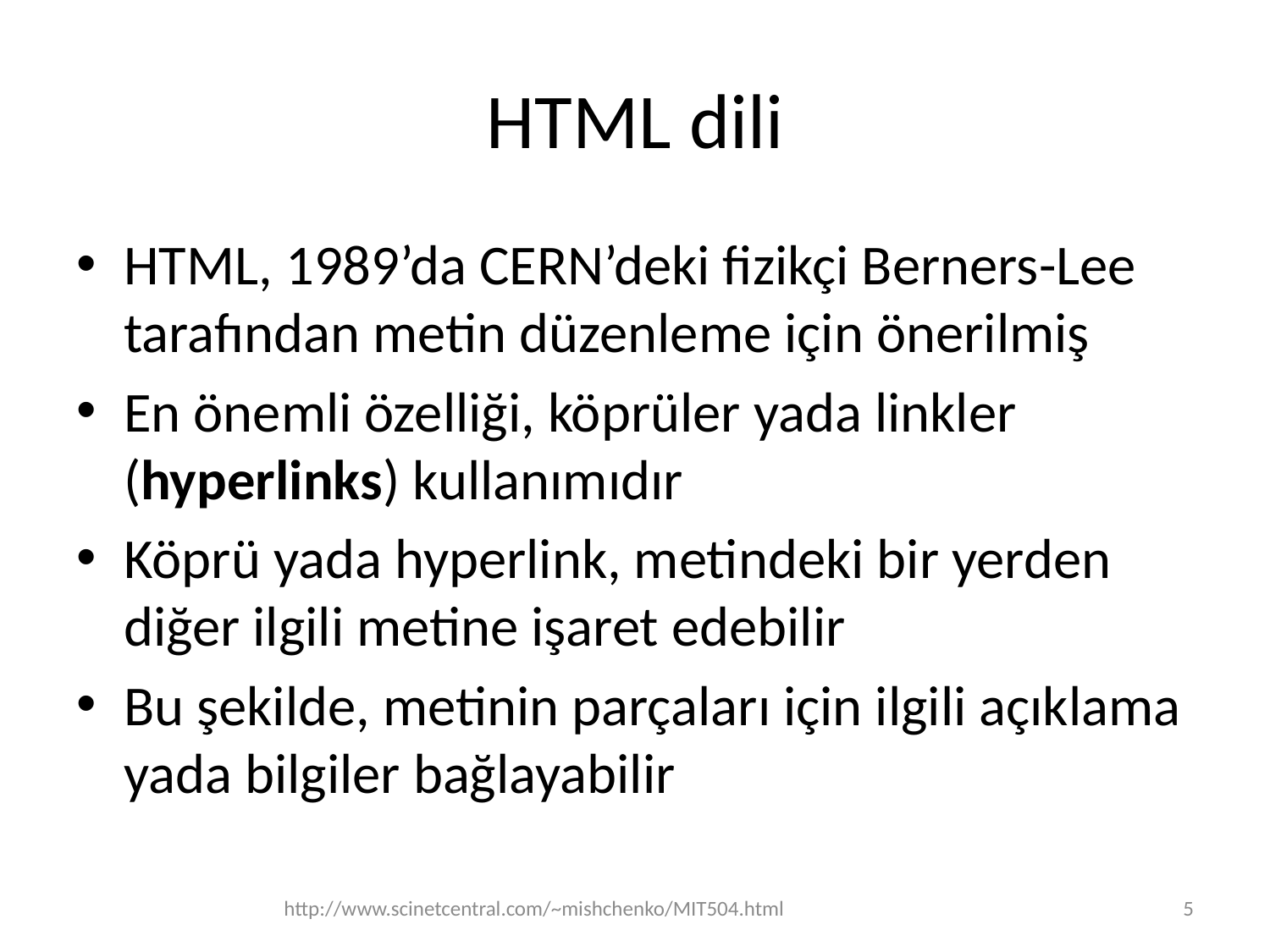

# HTML dili
HTML, 1989’da CERN’deki fizikçi Berners-Lee tarafından metin düzenleme için önerilmiş
En önemli özelliği, köprüler yada linkler (hyperlinks) kullanımıdır
Köprü yada hyperlink, metindeki bir yerden diğer ilgili metine işaret edebilir
Bu şekilde, metinin parçaları için ilgili açıklama yada bilgiler bağlayabilir
http://www.scinetcentral.com/~mishchenko/MIT504.html
5